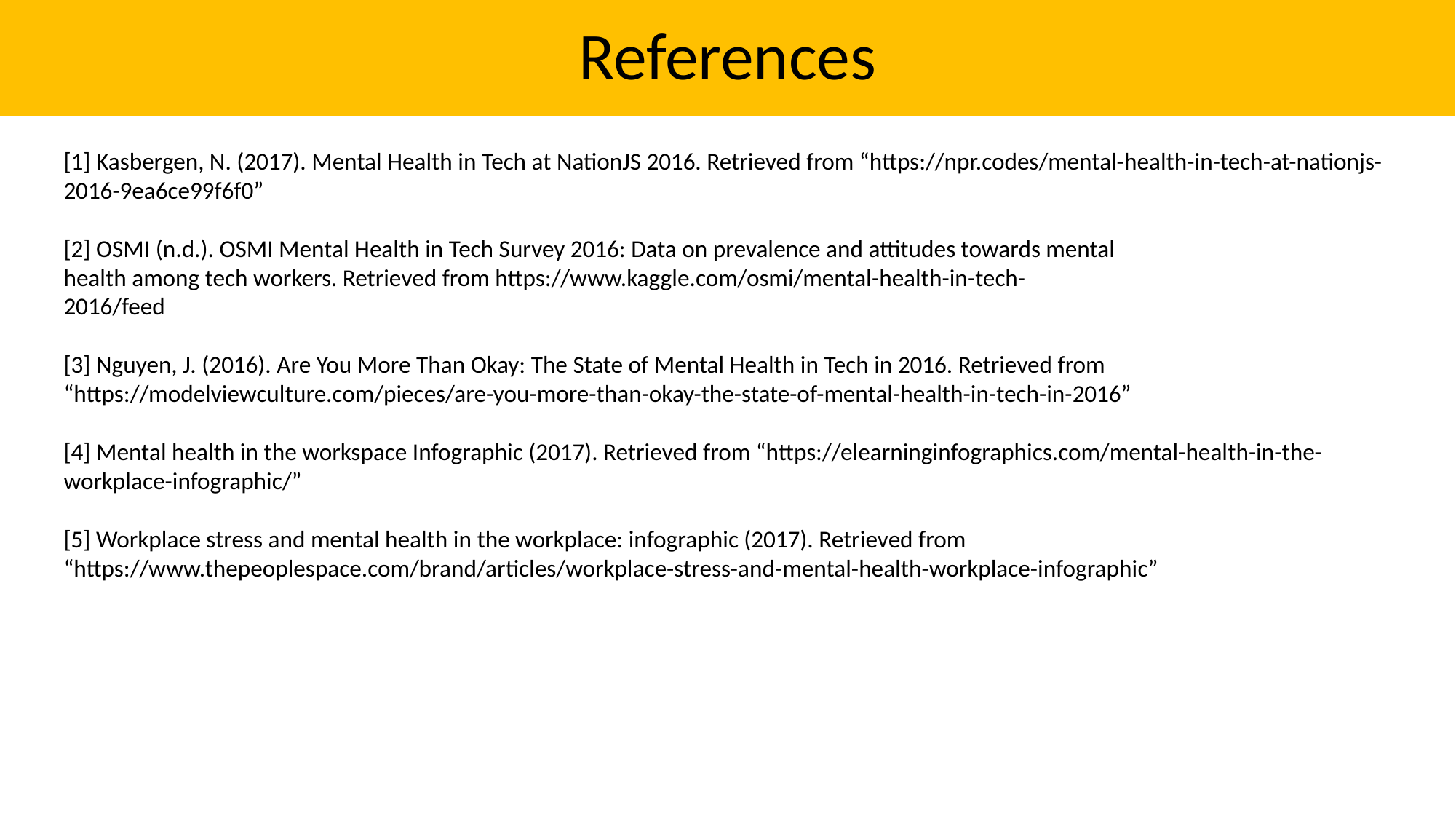

References
[1] Kasbergen, N. (2017). Mental Health in Tech at NationJS 2016. Retrieved from “https://npr.codes/mental-health-in-tech-at-nationjs-2016-9ea6ce99f6f0”

[2] OSMI (n.d.). OSMI Mental Health in Tech Survey 2016: Data on prevalence and attitudes towards mental
health among tech workers. Retrieved from https://www.kaggle.com/osmi/mental-health-in-tech-
2016/feed

[3] Nguyen, J. (2016). Are You More Than Okay: The State of Mental Health in Tech in 2016. Retrieved from “https://modelviewculture.com/pieces/are-you-more-than-okay-the-state-of-mental-health-in-tech-in-2016”

[4] Mental health in the workspace Infographic (2017). Retrieved from “https://elearninginfographics.com/mental-health-in-the-workplace-infographic/”

[5] Workplace stress and mental health in the workplace: infographic (2017). Retrieved from “https://www.thepeoplespace.com/brand/articles/workplace-stress-and-mental-health-workplace-infographic”